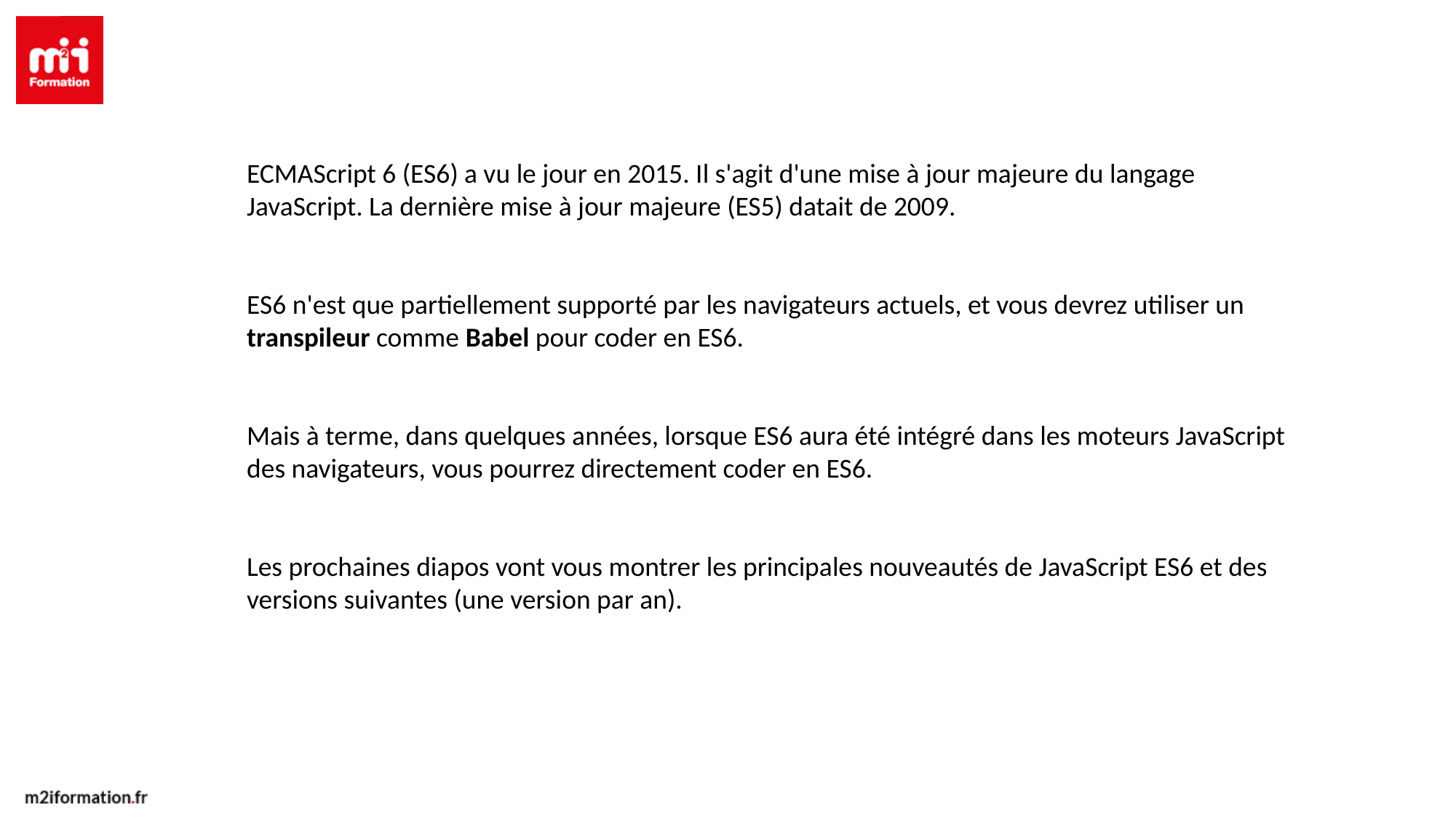

ECMAScript 6 (ES6) a vu le jour en 2015. Il s'agit d'une mise à jour majeure du langage JavaScript. La dernière mise à jour majeure (ES5) datait de 2009.

ES6 n'est que partiellement supporté par les navigateurs actuels, et vous devrez utiliser un transpileur comme Babel pour coder en ES6.

Mais à terme, dans quelques années, lorsque ES6 aura été intégré dans les moteurs JavaScript des navigateurs, vous pourrez directement coder en ES6.

Les prochaines diapos vont vous montrer les principales nouveautés de JavaScript ES6 et des versions suivantes (une version par an).